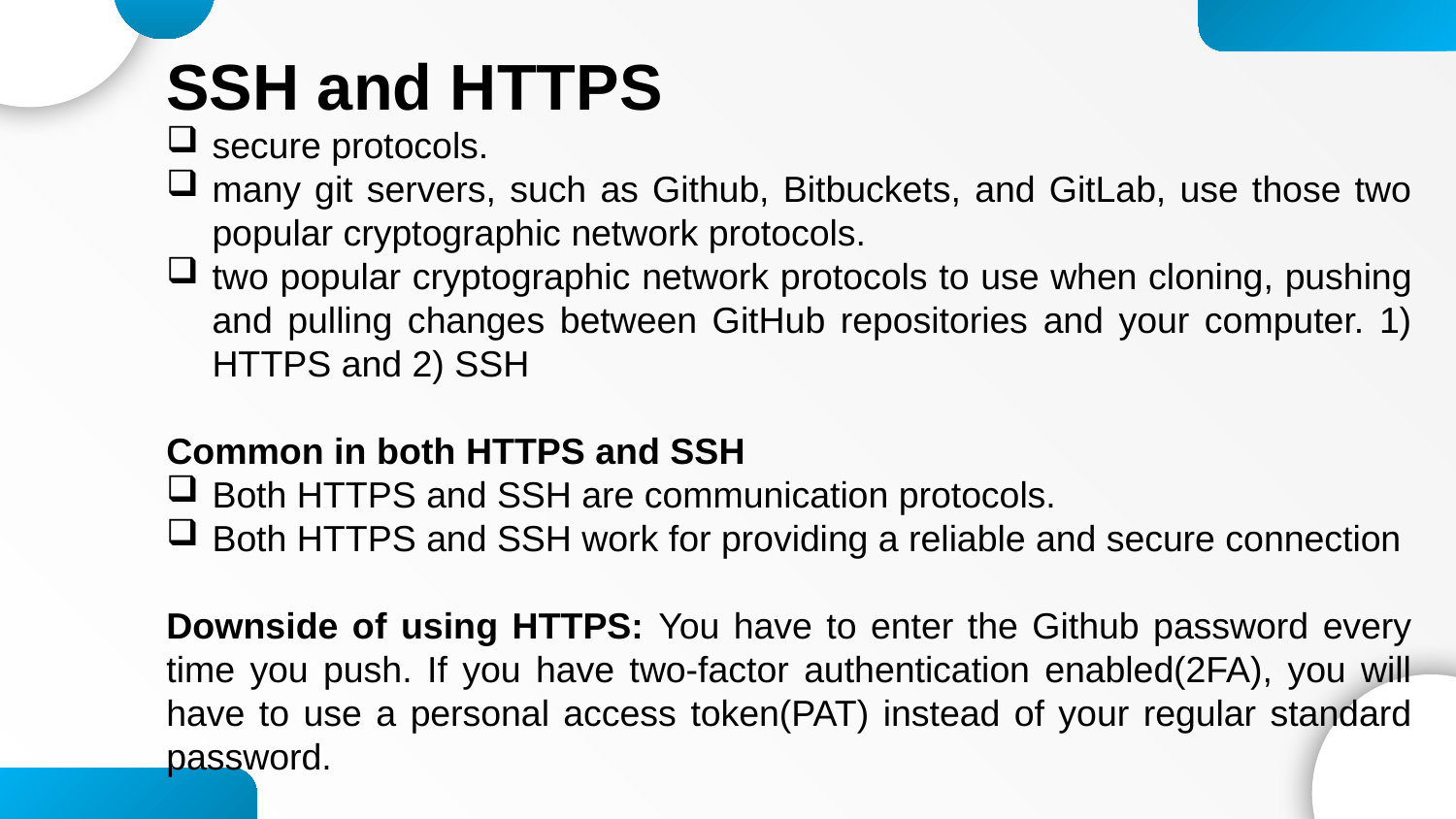

SSH and HTTPS
secure protocols.
many git servers, such as Github, Bitbuckets, and GitLab, use those two popular cryptographic network protocols.
two popular cryptographic network protocols to use when cloning, pushing and pulling changes between GitHub repositories and your computer. 1) HTTPS and 2) SSH

Common in both HTTPS and SSH
Both HTTPS and SSH are communication protocols.
Both HTTPS and SSH work for providing a reliable and secure connection

Downside of using HTTPS: You have to enter the Github password every time you push. If you have two-factor authentication enabled(2FA), you will have to use a personal access token(PAT) instead of your regular standard password.